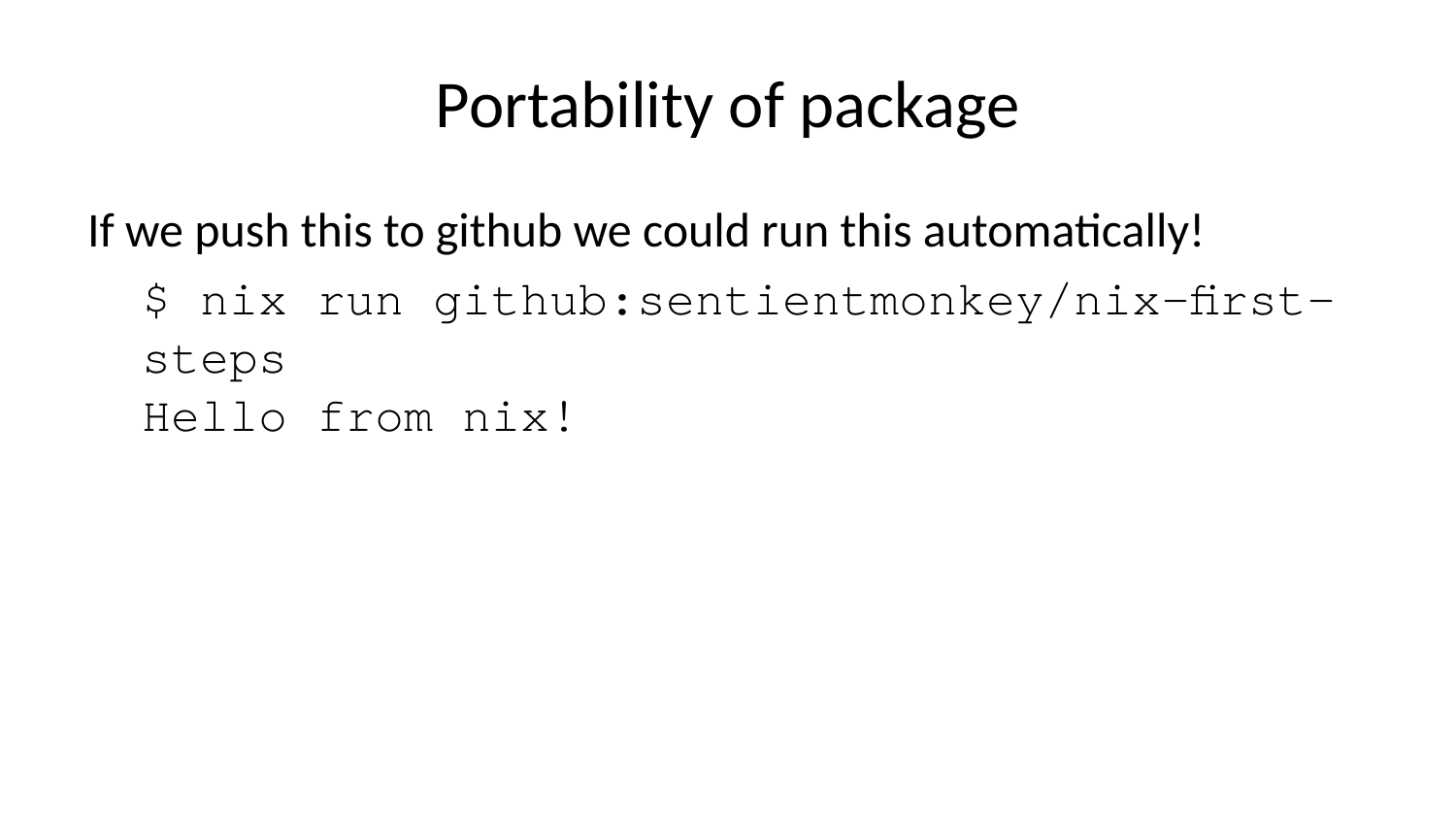

# Portability of package
If we push this to github we could run this automatically!
$ nix run github:sentientmonkey/nix-first-steps
Hello from nix!